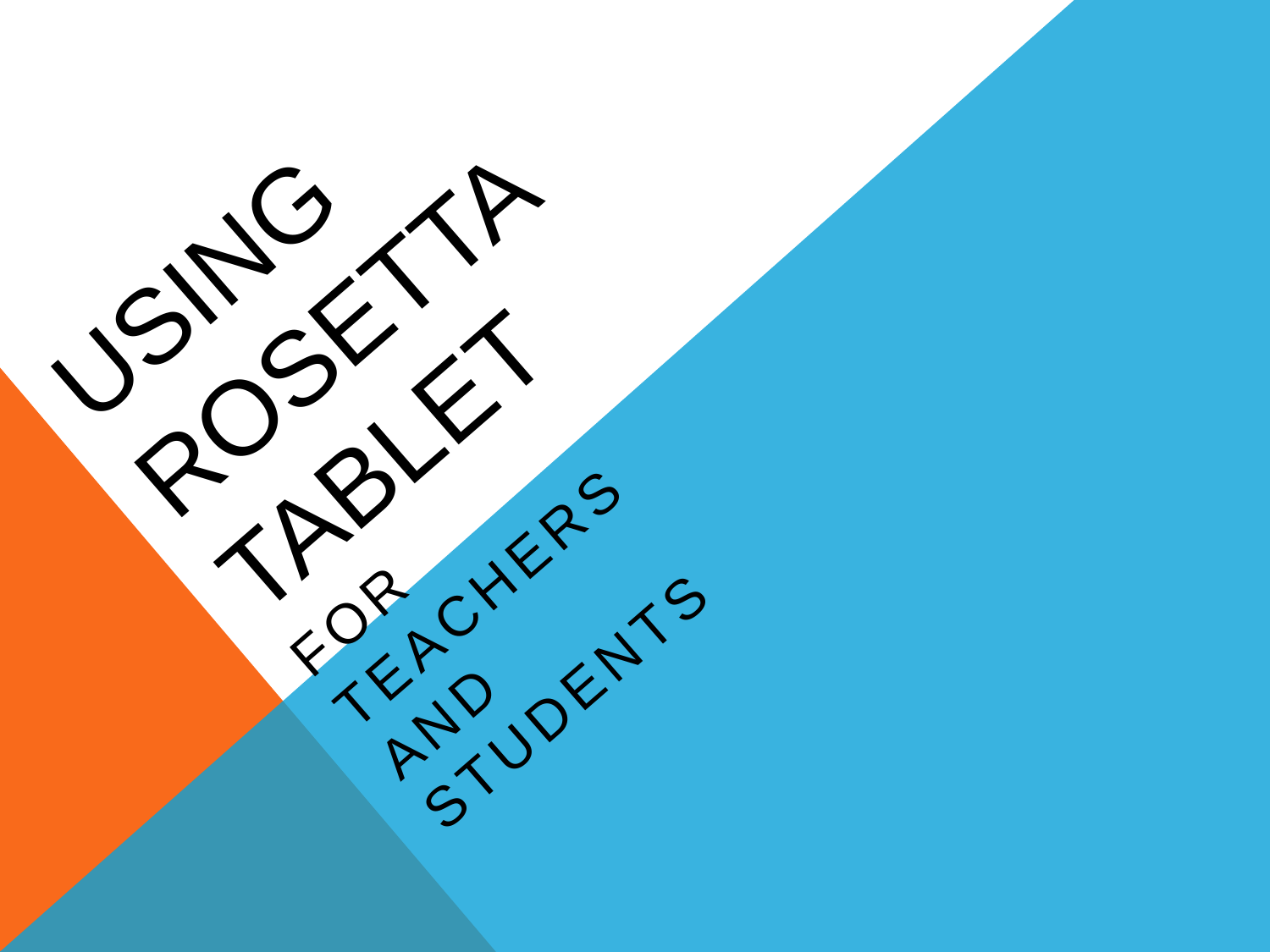

# Using Rosetta tablet
For teachers and students